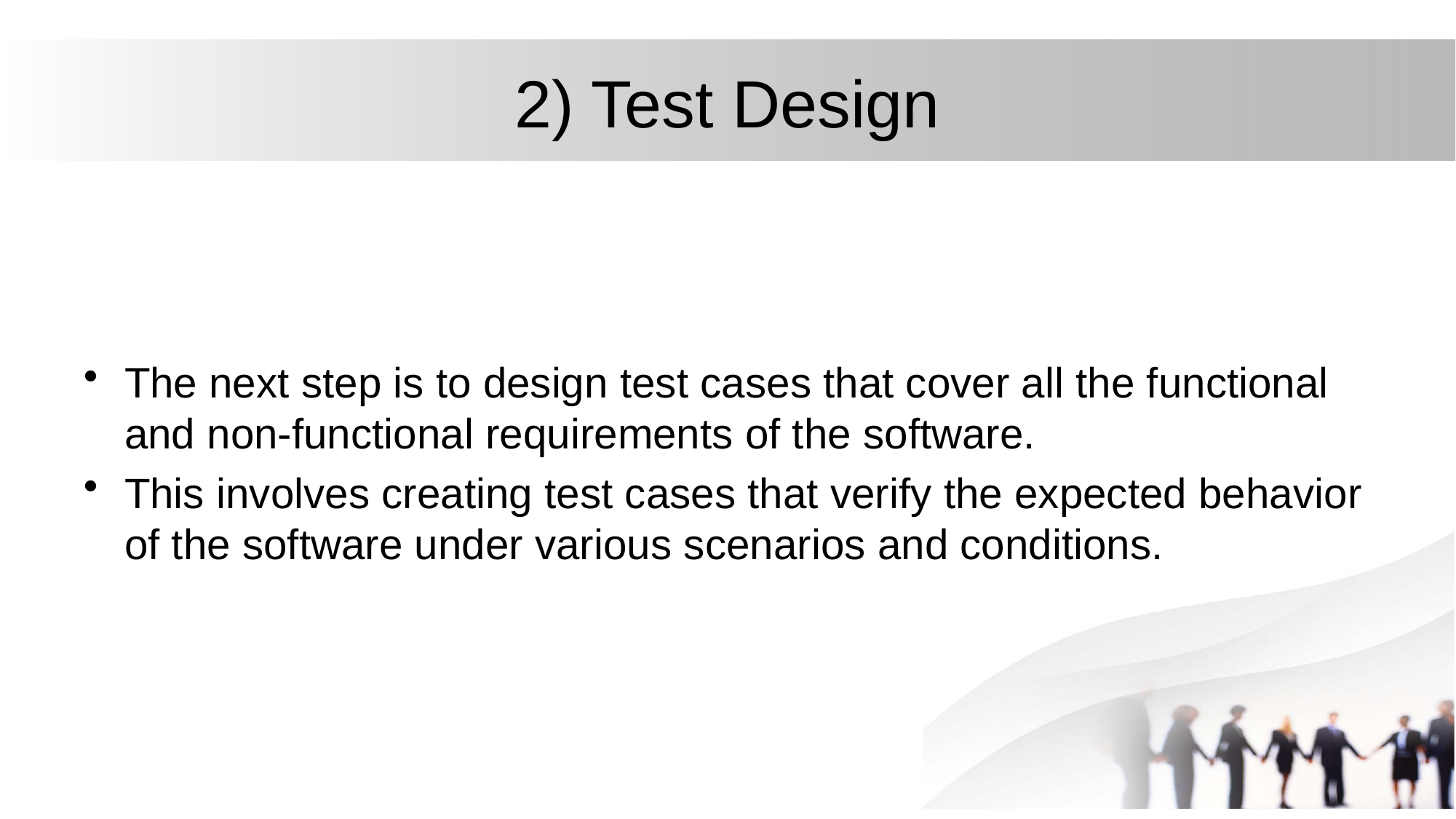

# 2) Test Design

The next step is to design test cases that cover all the functional and non-functional requirements of the software.
This involves creating test cases that verify the expected behavior of the software under various scenarios and conditions.